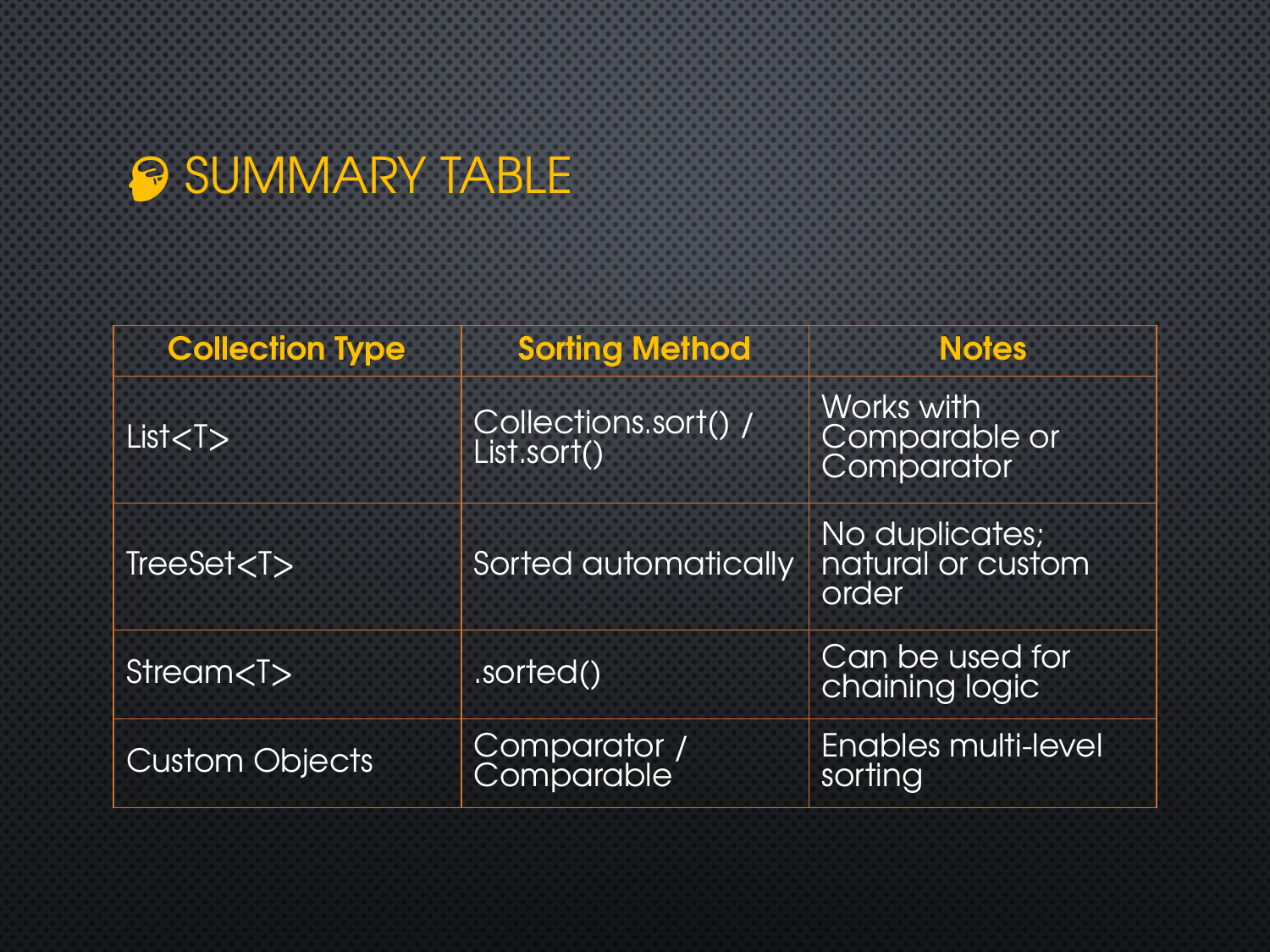

# 🧠 Summary Table
| Collection Type | Sorting Method | Notes |
| --- | --- | --- |
| List<T> | Collections.sort() / List.sort() | Works with Comparable or Comparator |
| TreeSet<T> | Sorted automatically | No duplicates; natural or custom order |
| Stream<T> | .sorted() | Can be used for chaining logic |
| Custom Objects | Comparator / Comparable | Enables multi-level sorting |